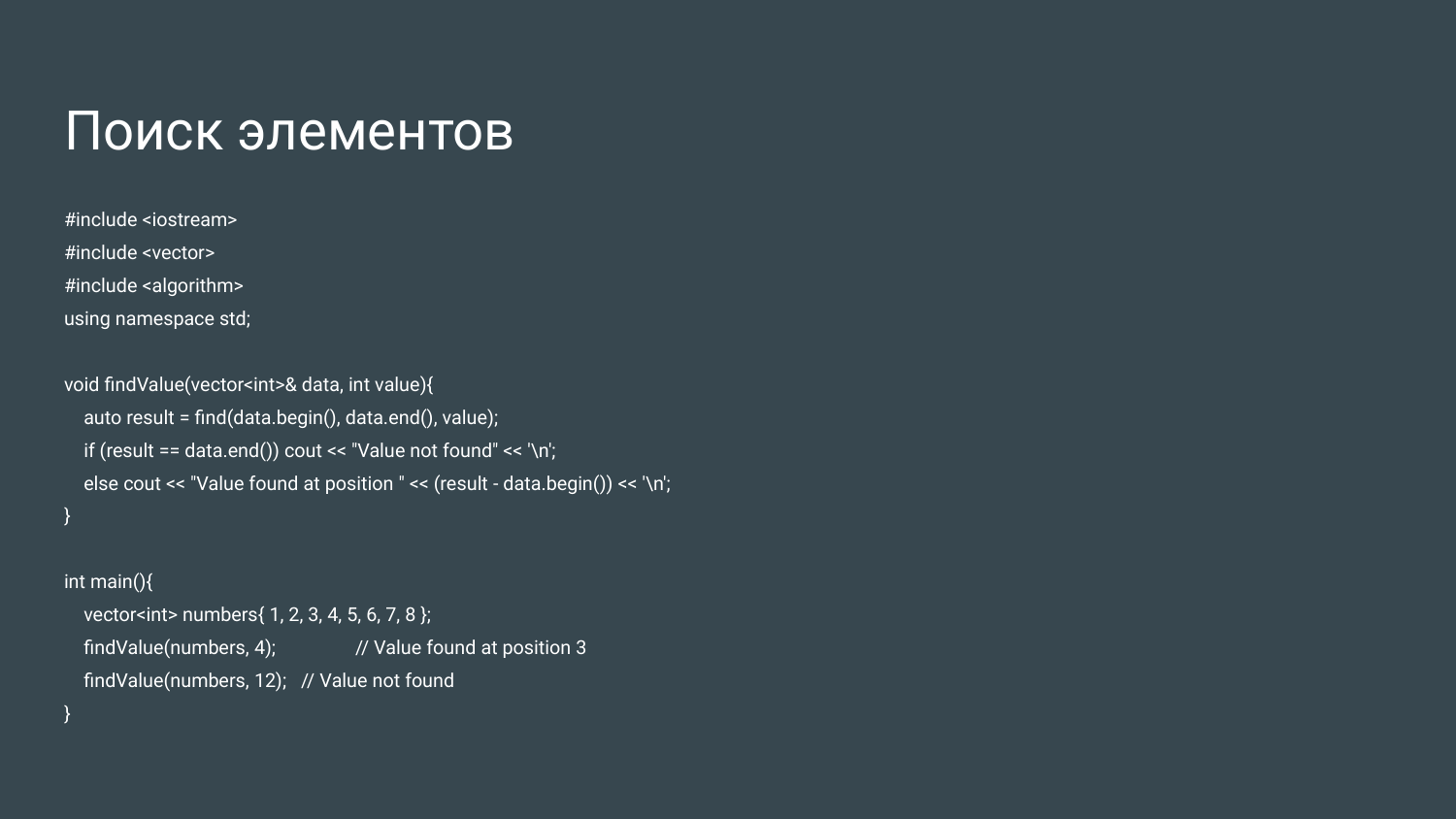

# Поиск элементов
#include <iostream>
#include <vector>
#include <algorithm>
using namespace std;

void findValue(vector<int>& data, int value){
    auto result = find(data.begin(), data.end(), value);
    if (result == data.end()) cout << "Value not found" << '\n';
    else cout << "Value found at position " << (result - data.begin()) << '\n';
}

int main(){
    vector<int> numbers{ 1, 2, 3, 4, 5, 6, 7, 8 };
    findValue(numbers, 4);	// Value found at position 3
    findValue(numbers, 12);   // Value not found
}